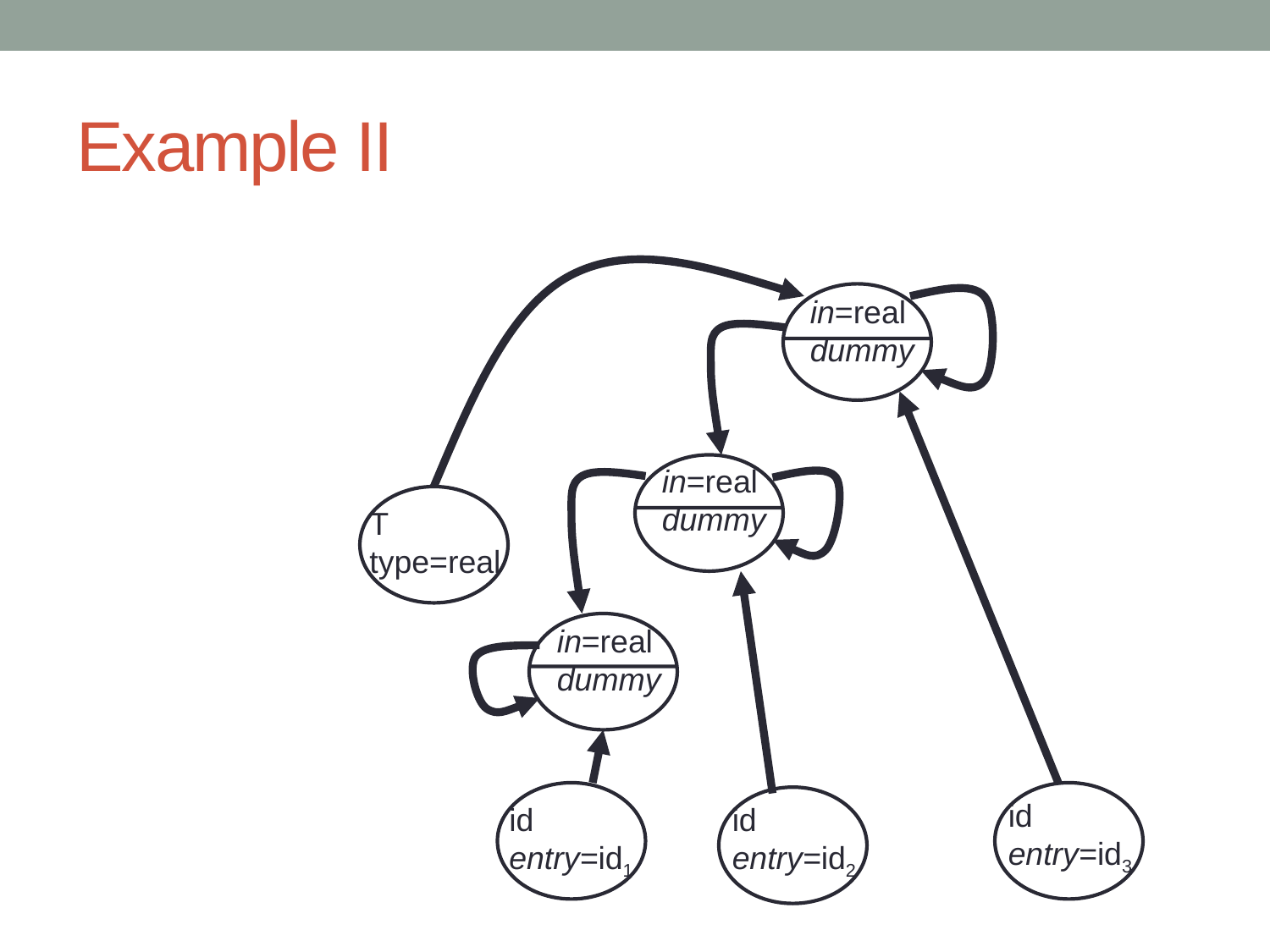

# Example II

in=real
dummy

in=real
dummy

T
type=real

in=real
dummy

id
entry=id3
id
entry=id1
id
entry=id2